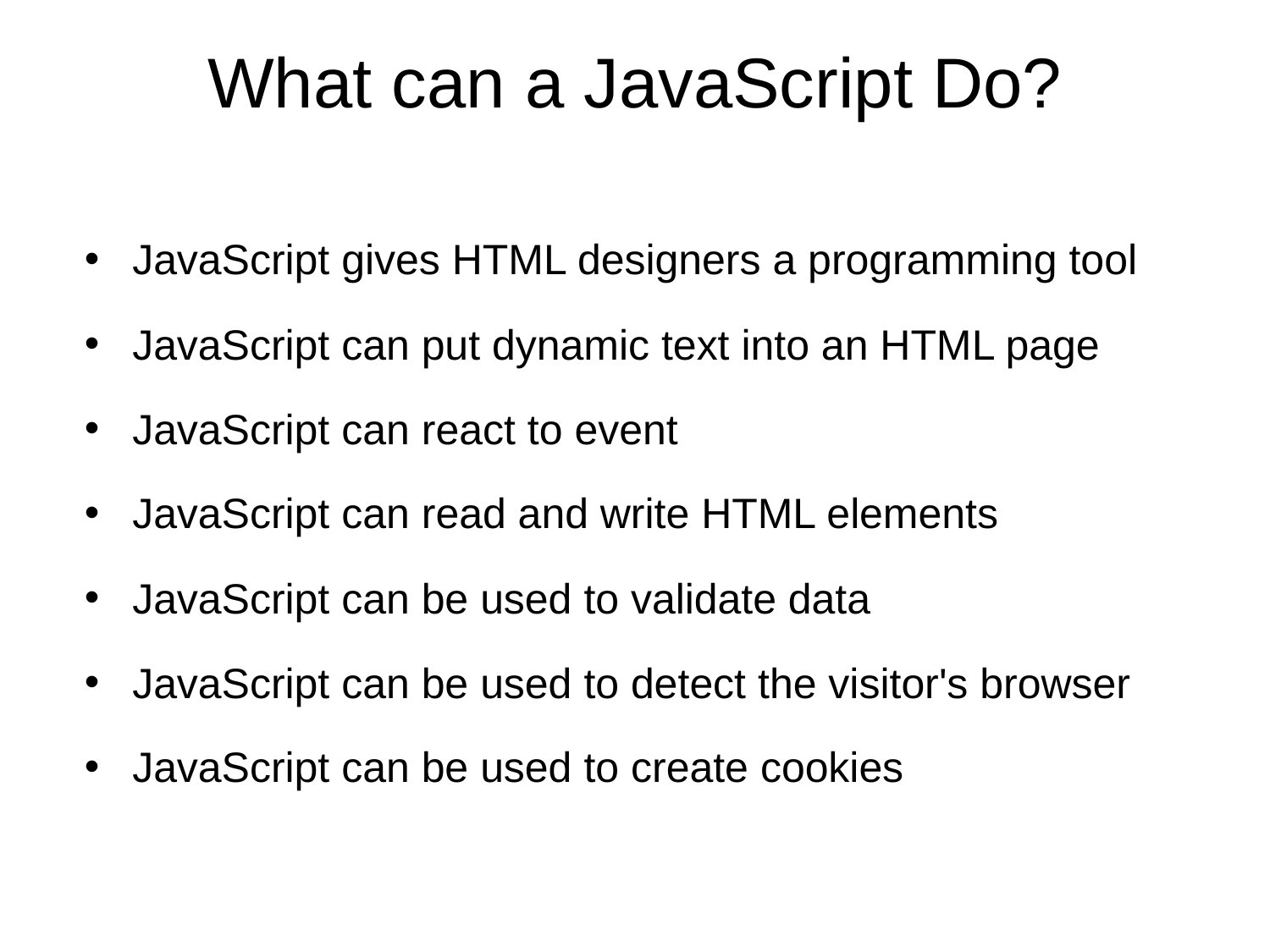

# What can a JavaScript Do?
JavaScript gives HTML designers a programming tool
JavaScript can put dynamic text into an HTML page
JavaScript can react to event
JavaScript can read and write HTML elements
JavaScript can be used to validate data
JavaScript can be used to detect the visitor's browser
JavaScript can be used to create cookies